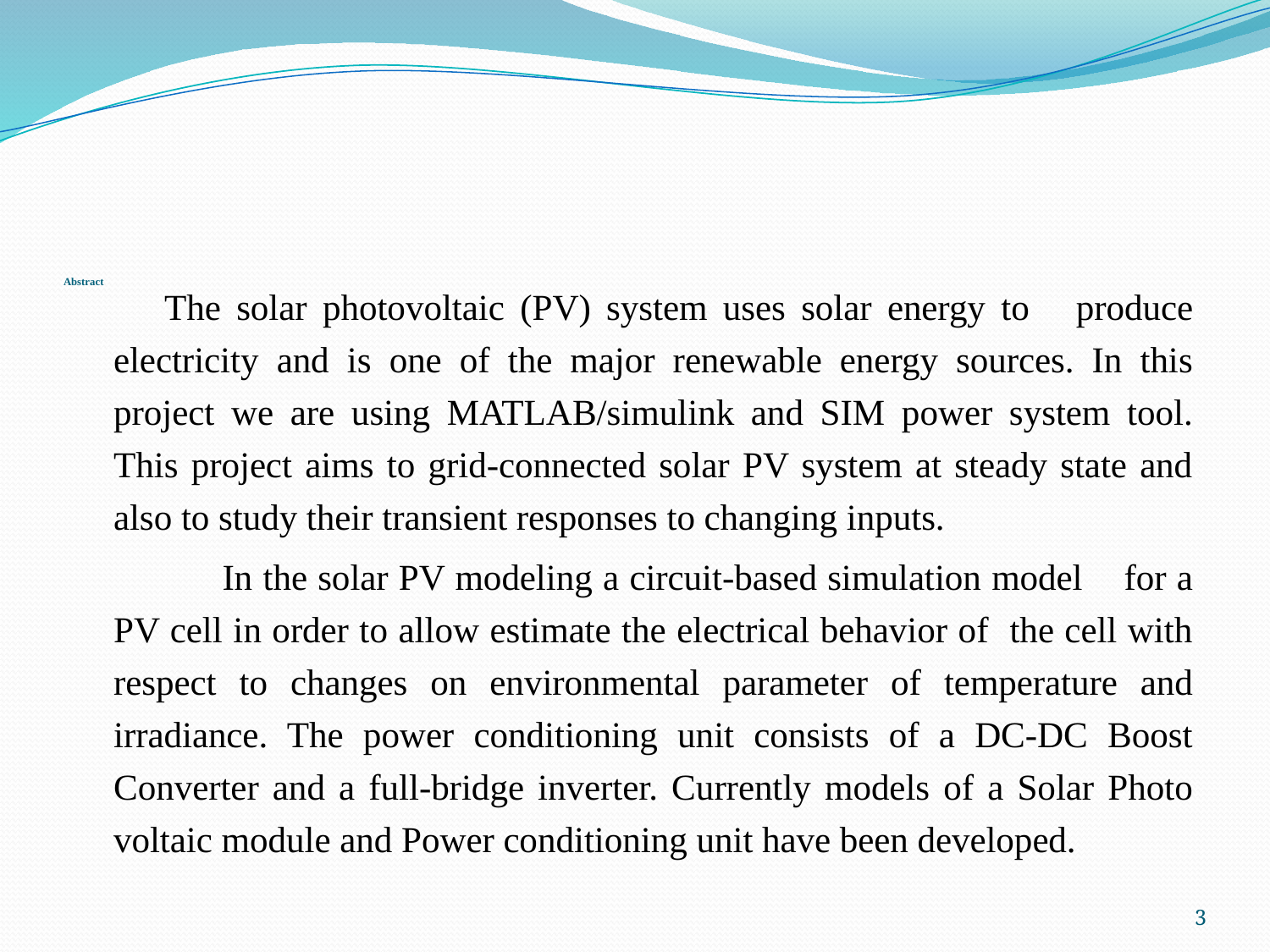

# Abstract
   		  The solar photovoltaic (PV) system uses solar energy to   produce electricity and is one of the major renewable energy sources. In this project we are using MATLAB/simulink and SIM power system tool. This project aims to grid-connected solar PV system at steady state and also to study their transient responses to changing inputs.
   	          In the solar PV modeling a circuit-based simulation model    for a PV cell in order to allow estimate the electrical behavior of  the cell with respect to changes on environmental parameter of temperature and irradiance. The power conditioning unit consists of a DC-DC Boost Converter and a full-bridge inverter. Currently models of a Solar Photo voltaic module and Power conditioning unit have been developed.
3